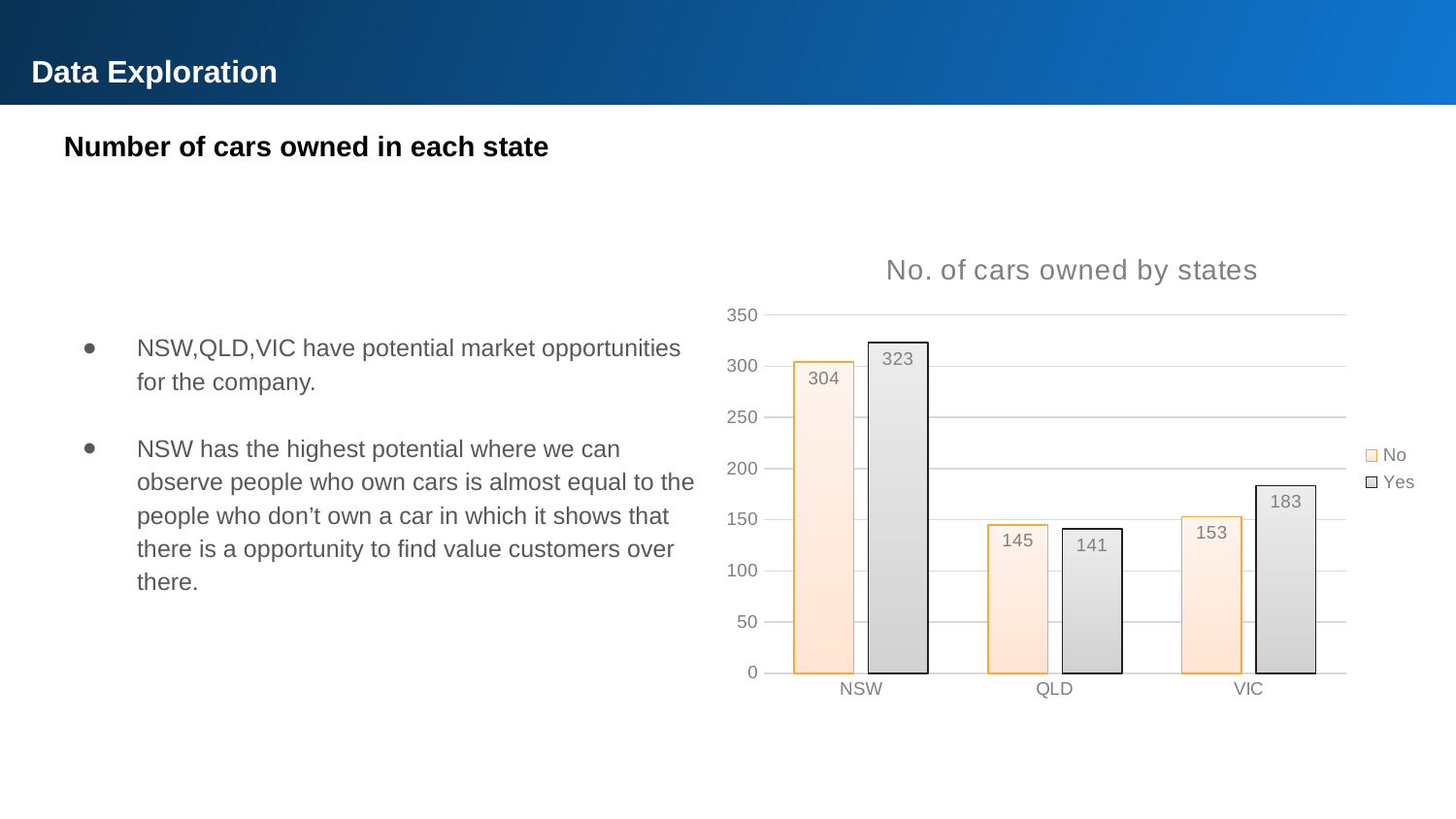

# Data Exploration
Number of cars owned in each state

NSW,QLD,VIC have potential market opportunities for the company.

NSW has the highest potential where we can observe people who own cars is almost equal to the people who don’t own a car in which it shows that there is a opportunity to find value customers over there.

### Chart: No. of cars owned by states

| Category |  |  |
|---|---|---|
| NSW | 304.0 | 323.0 |
| QLD | 145.0 | 141.0 |
| VIC | 153.0 | 183.0 |